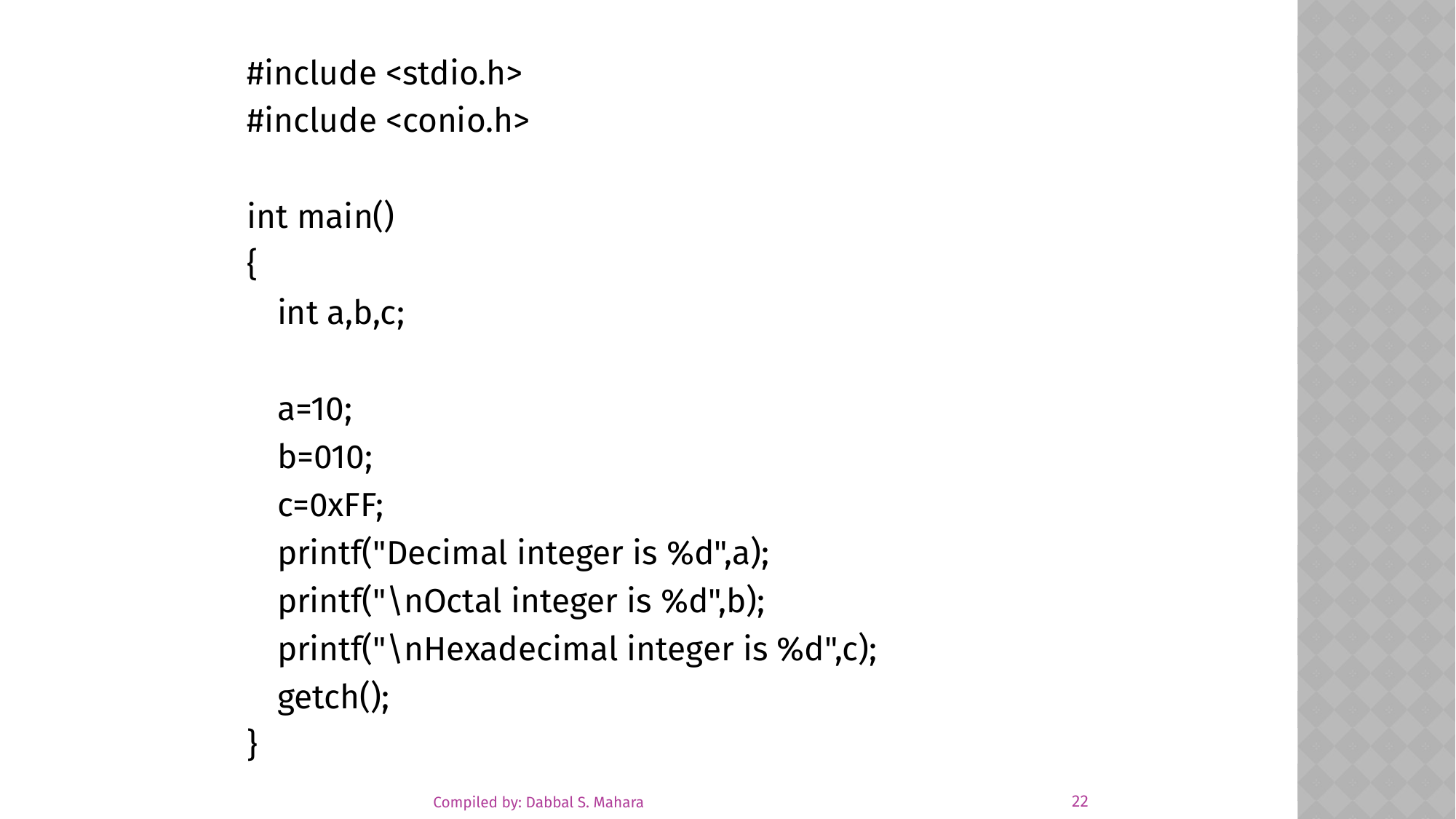

#include <stdio.h>
#include <conio.h>

int main()
{
	int a,b,c;

	a=10;
	b=010;
	c=0xFF;
	printf("Decimal integer is %d",a);
	printf("\nOctal integer is %d",b);
	printf("\nHexadecimal integer is %d",c);
	getch();
}
22
Compiled by: Dabbal S. Mahara